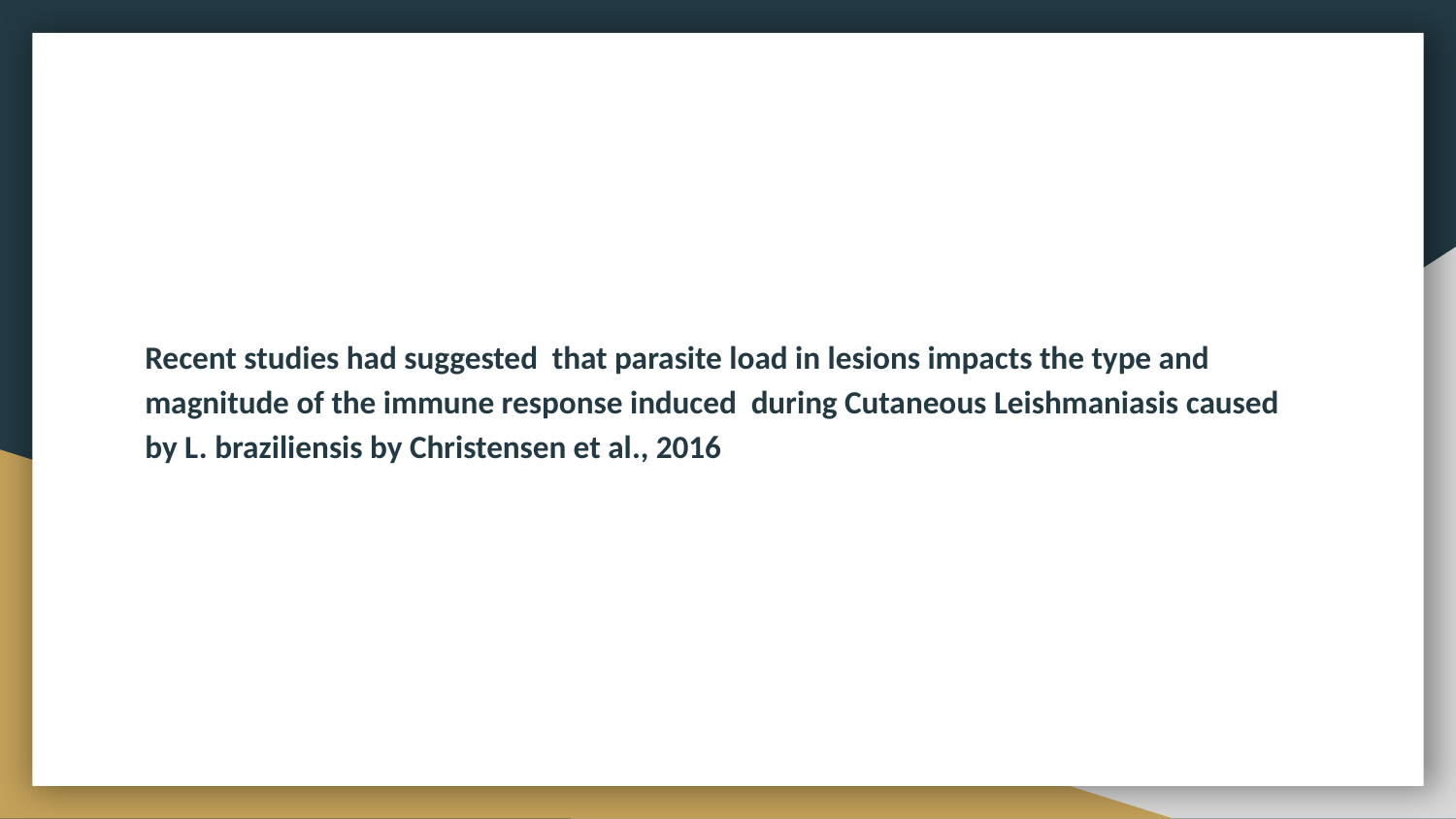

Recent studies had suggested  that parasite load in lesions impacts the type and magnitude of the immune response induced  during Cutaneous Leishmaniasis caused by L. braziliensis by Christensen et al., 2016